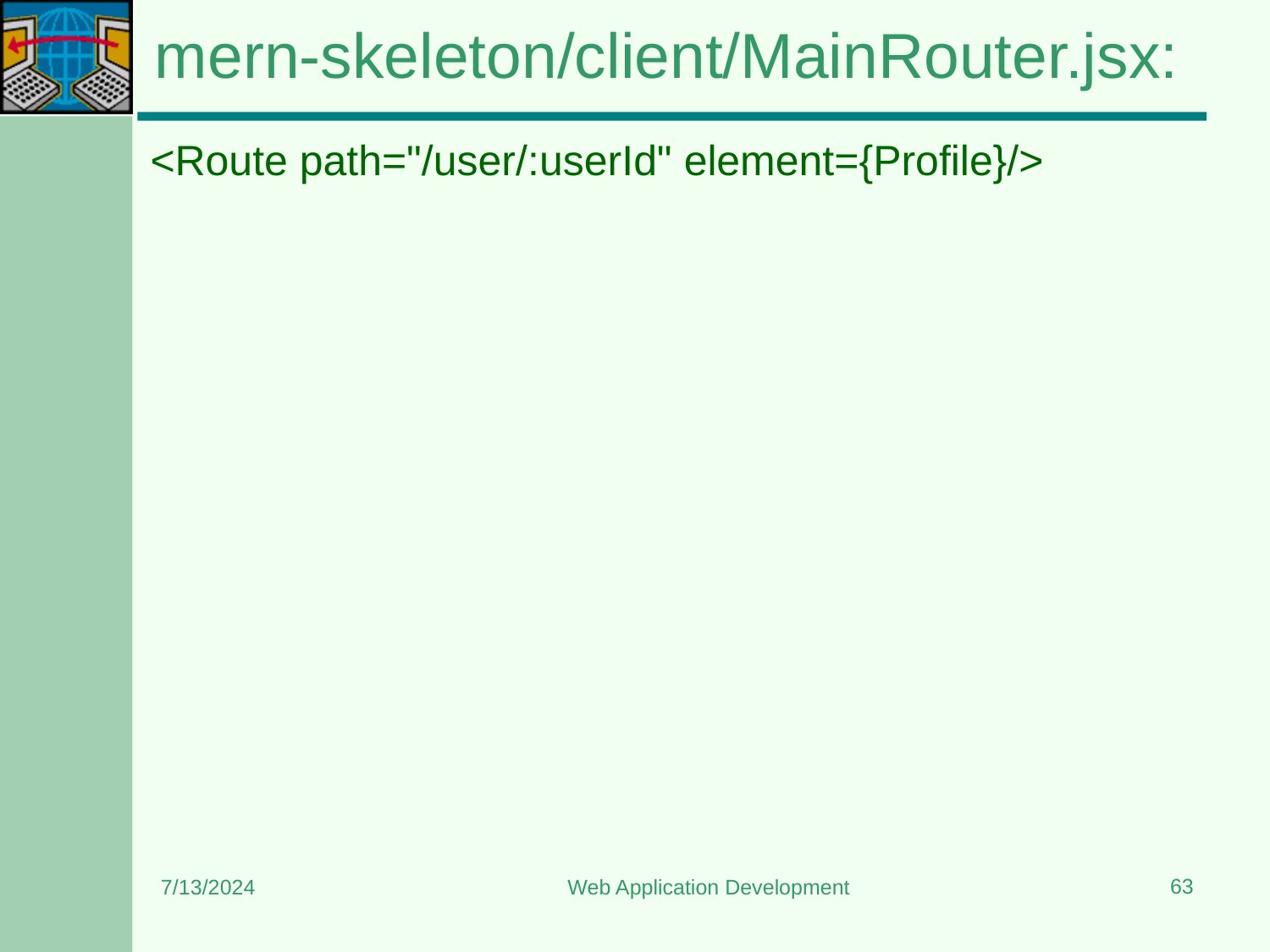

# mern-skeleton/client/MainRouter.jsx:
<Route path="/user/:userId" element={Profile}/>
63
7/13/2024
Web Application Development